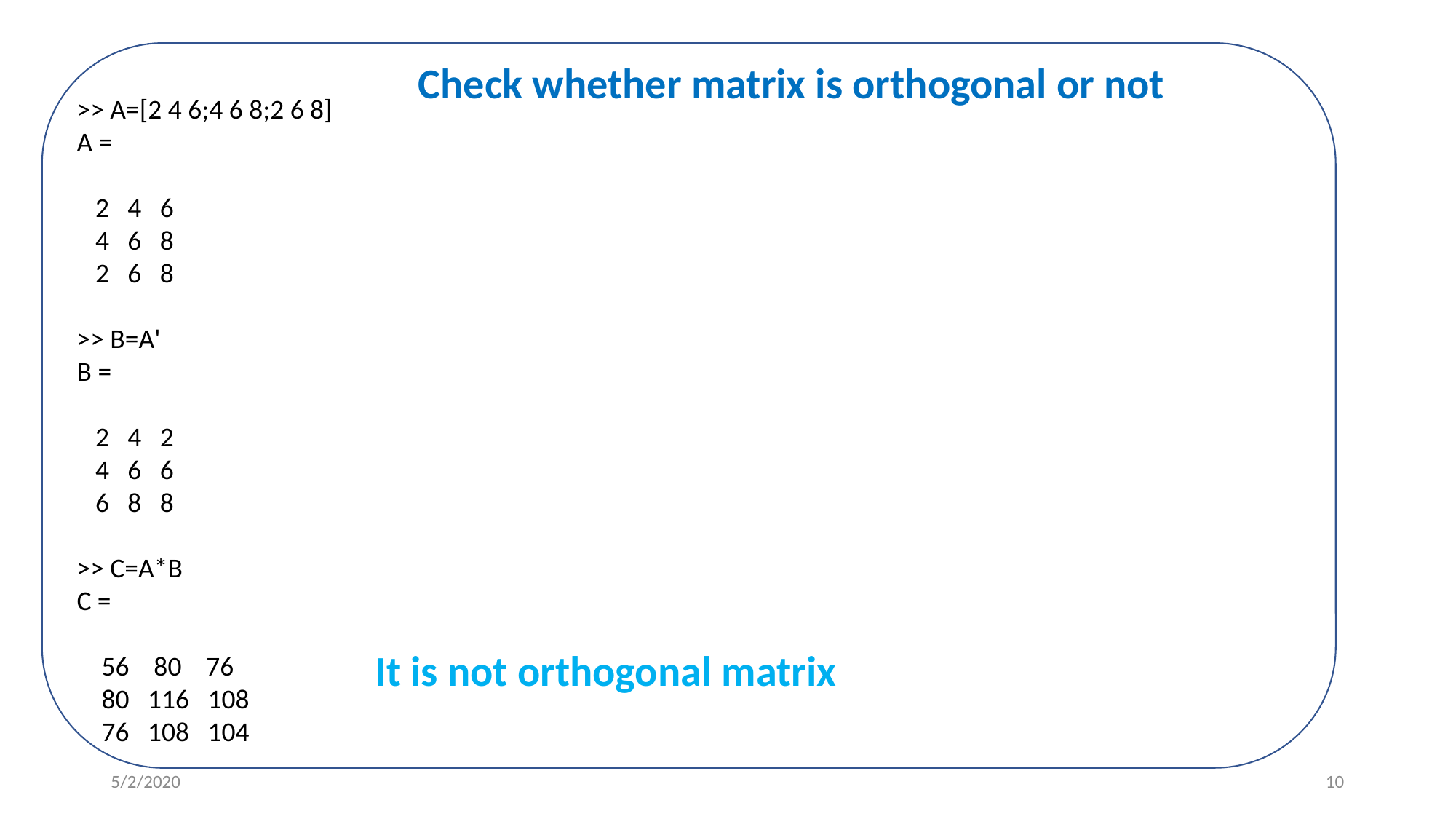

Check whether matrix is orthogonal or not
>> A=[2 4 6;4 6 8;2 6 8]
A =

   2   4   6
   4   6   8
   2   6   8

>> B=A'
B =

   2   4   2
   4   6   6
   6   8   8

>> C=A*B
C =

    56    80    76
    80   116   108
    76   108   104
It is not orthogonal matrix
5/2/2020
10